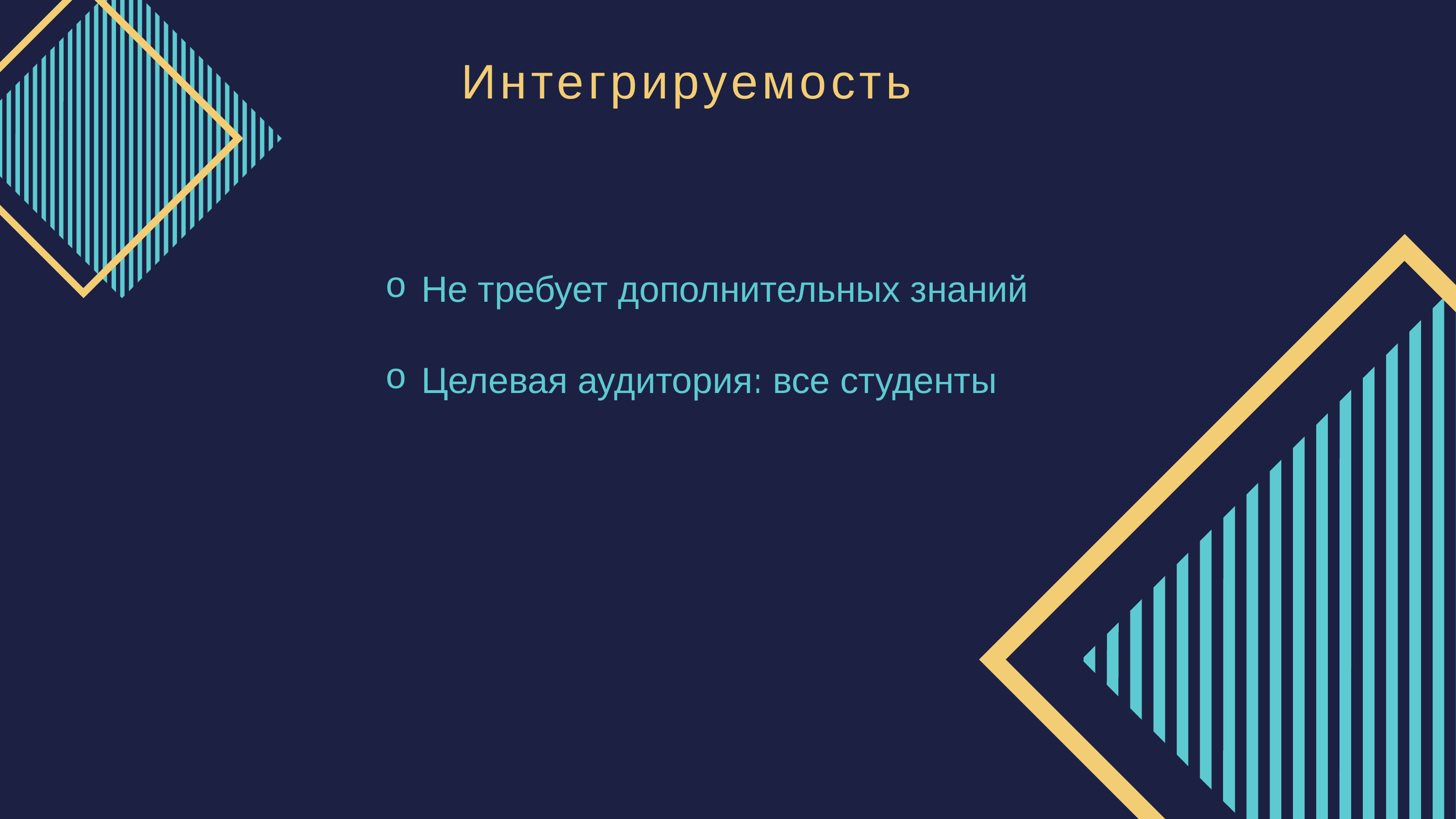

Интегрируемость

Не требует дополнительных знаний

Целевая аудитория: все студенты